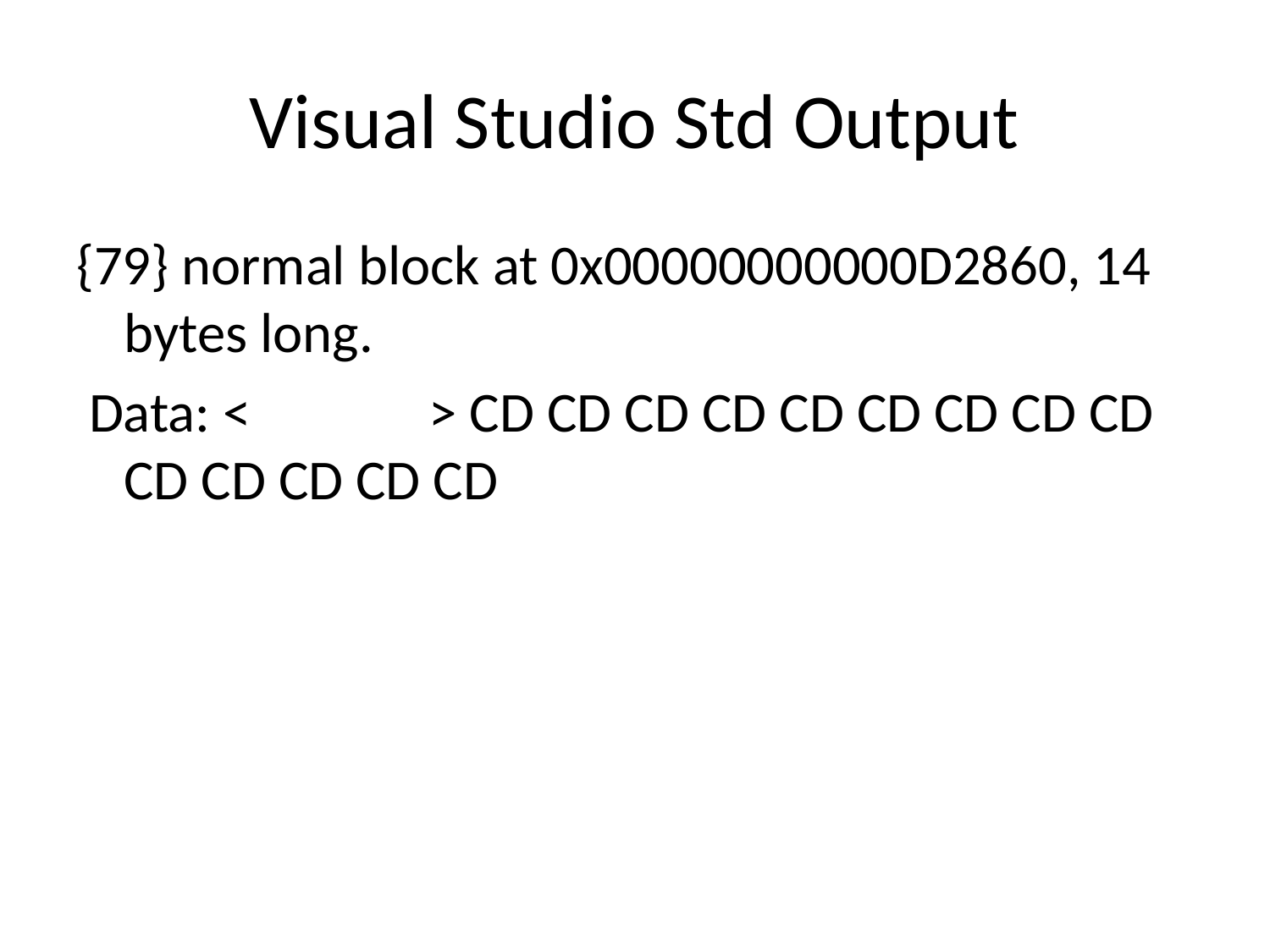

# Visual Studio Std Output
{79} normal block at 0x00000000000D2860, 14 bytes long.
 Data: <              > CD CD CD CD CD CD CD CD CD CD CD CD CD CD